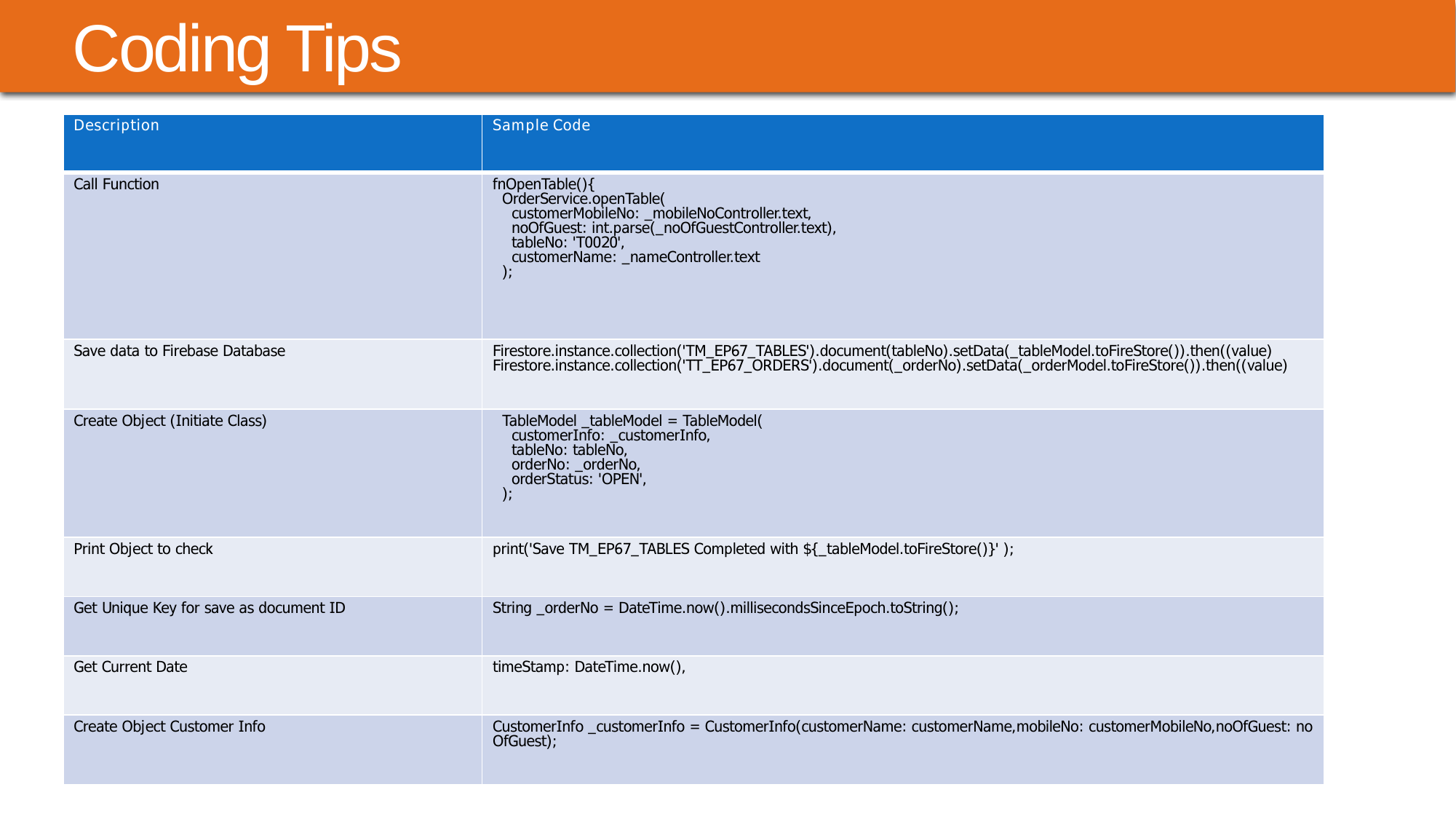

# Coding Tips
| Description | Sample Code |
| --- | --- |
| Call Function | fnOpenTable(){   OrderService.openTable(     customerMobileNo: \_mobileNoController.text,     noOfGuest: int.parse(\_noOfGuestController.text),     tableNo: 'T0020',     customerName: \_nameController.text   ); |
| Save data to Firebase Database | Firestore.instance.collection('TM\_EP67\_TABLES').document(tableNo).setData(\_tableModel.toFireStore()).then((value) Firestore.instance.collection('TT\_EP67\_ORDERS').document(\_orderNo).setData(\_orderModel.toFireStore()).then((value) |
| Create Object (Initiate Class) | TableModel \_tableModel = TableModel(     customerInfo: \_customerInfo,     tableNo: tableNo,     orderNo: \_orderNo,     orderStatus: 'OPEN',   ); |
| Print Object to check | print('Save TM\_EP67\_TABLES Completed with ${\_tableModel.toFireStore()}' ); |
| Get Unique Key for save as document ID | String \_orderNo = DateTime.now().millisecondsSinceEpoch.toString(); |
| Get Current Date | timeStamp: DateTime.now(), |
| Create Object Customer Info | CustomerInfo \_customerInfo = CustomerInfo(customerName: customerName,mobileNo: customerMobileNo,noOfGuest: noOfGuest); |